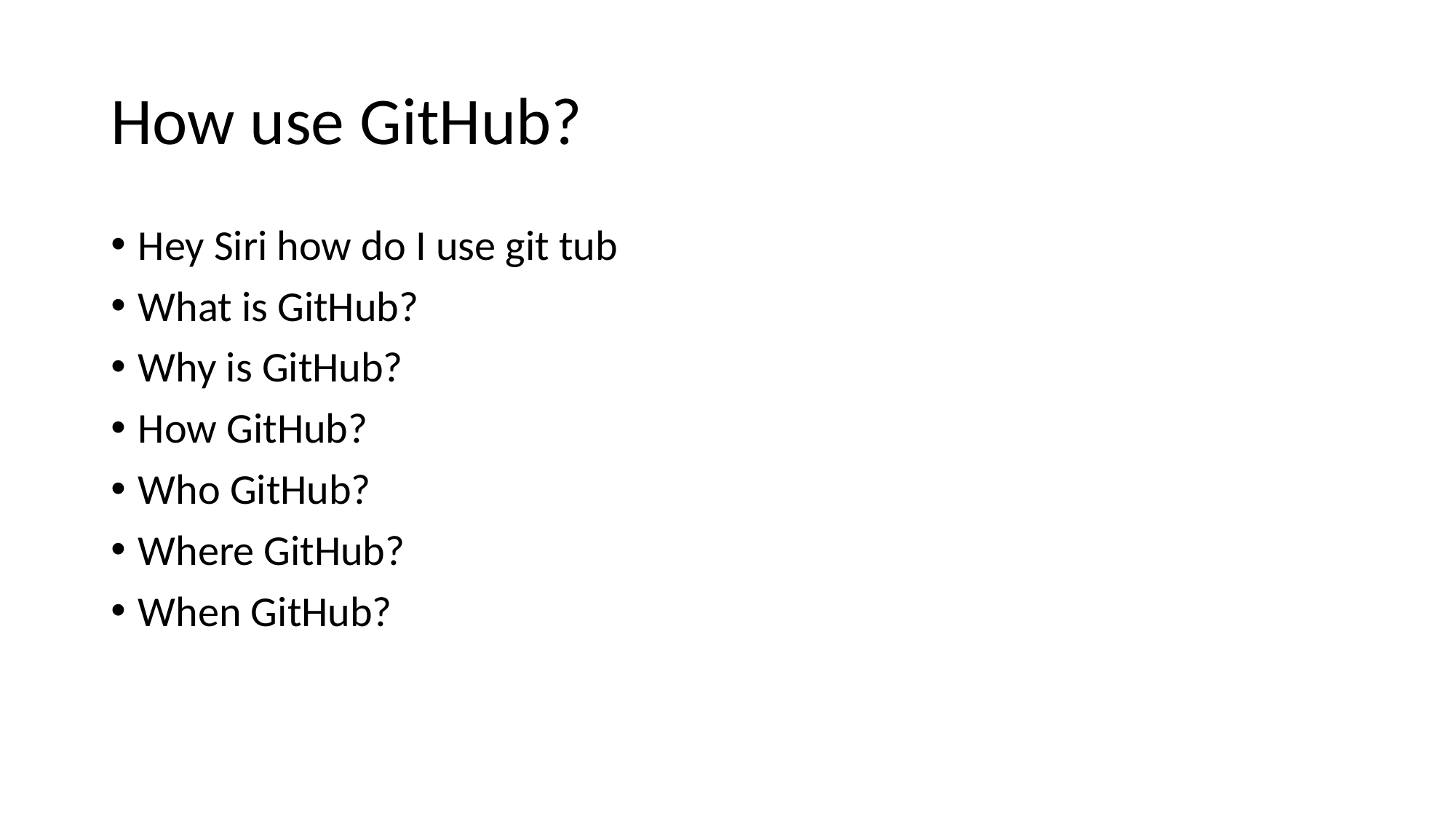

# How use GitHub?
Hey Siri how do I use git tub
What is GitHub?
Why is GitHub?
How GitHub?
Who GitHub?
Where GitHub?
When GitHub?